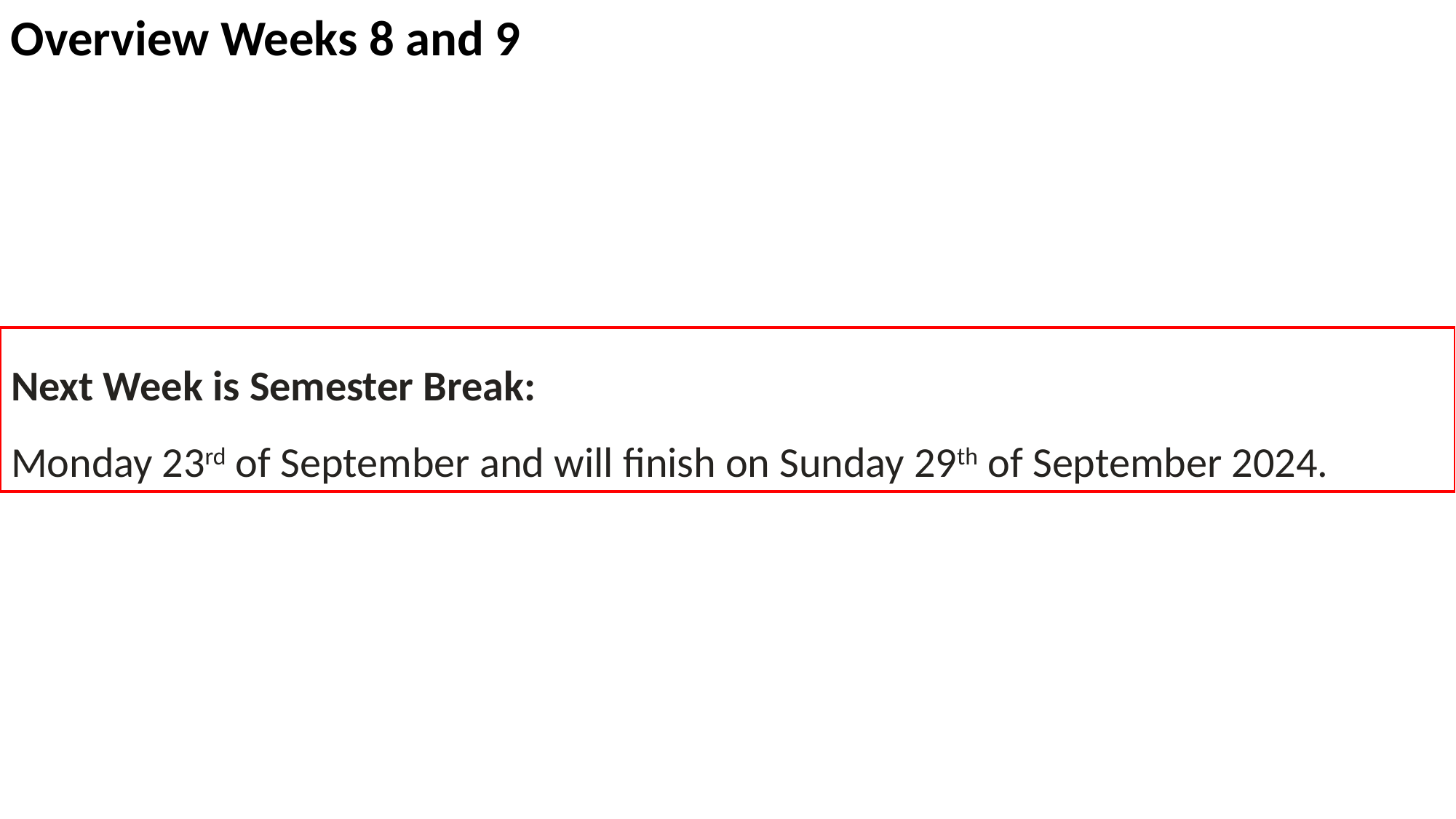

Overview Weeks 8 and 9
Next Week is Semester Break:
Monday 23rd of September and will finish on Sunday 29th of September 2024.